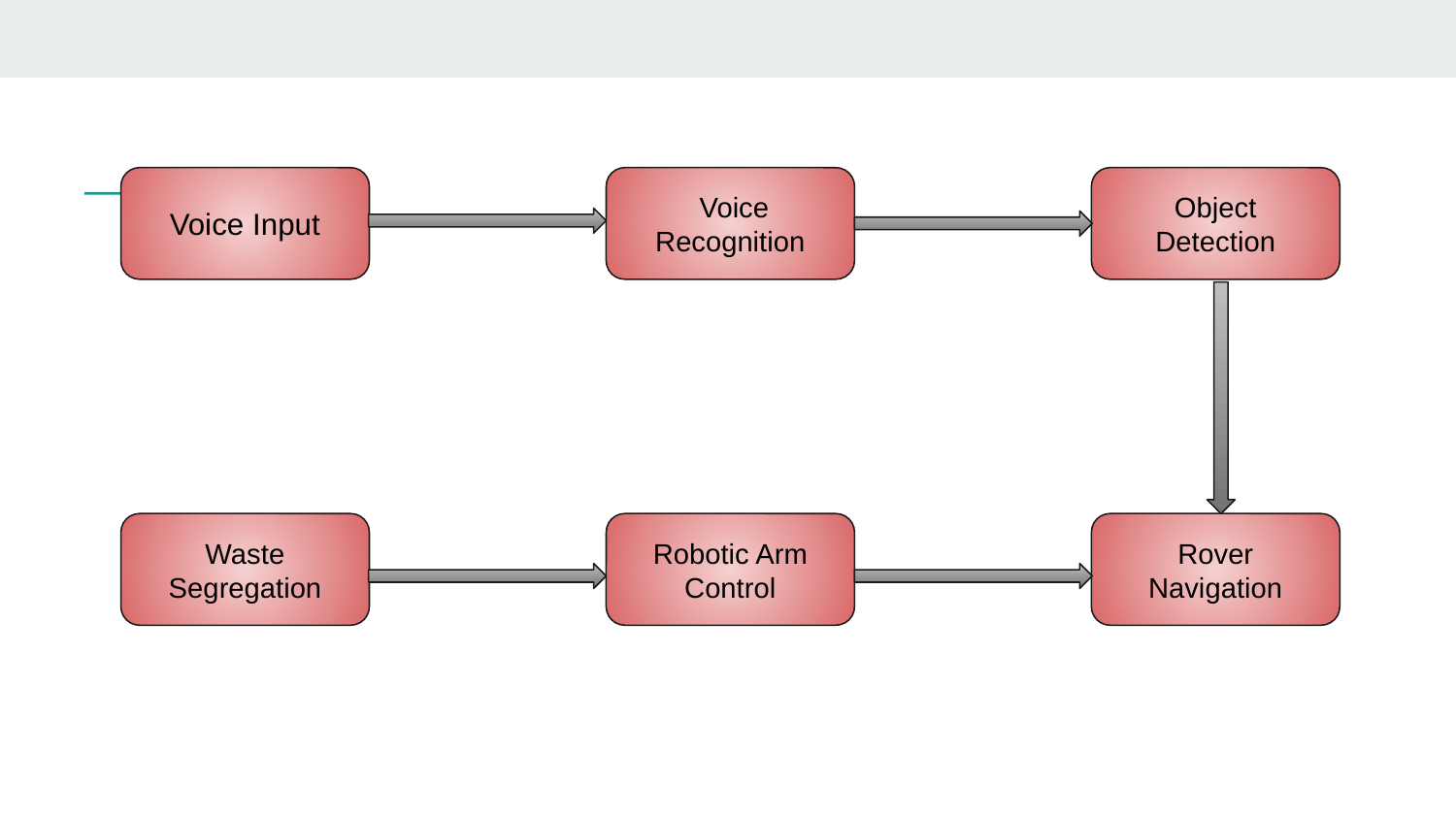

#
Voice Input
 Voice Recognition
Object Detection

Waste Segregation
Robotic Arm Control
Rover Navigation